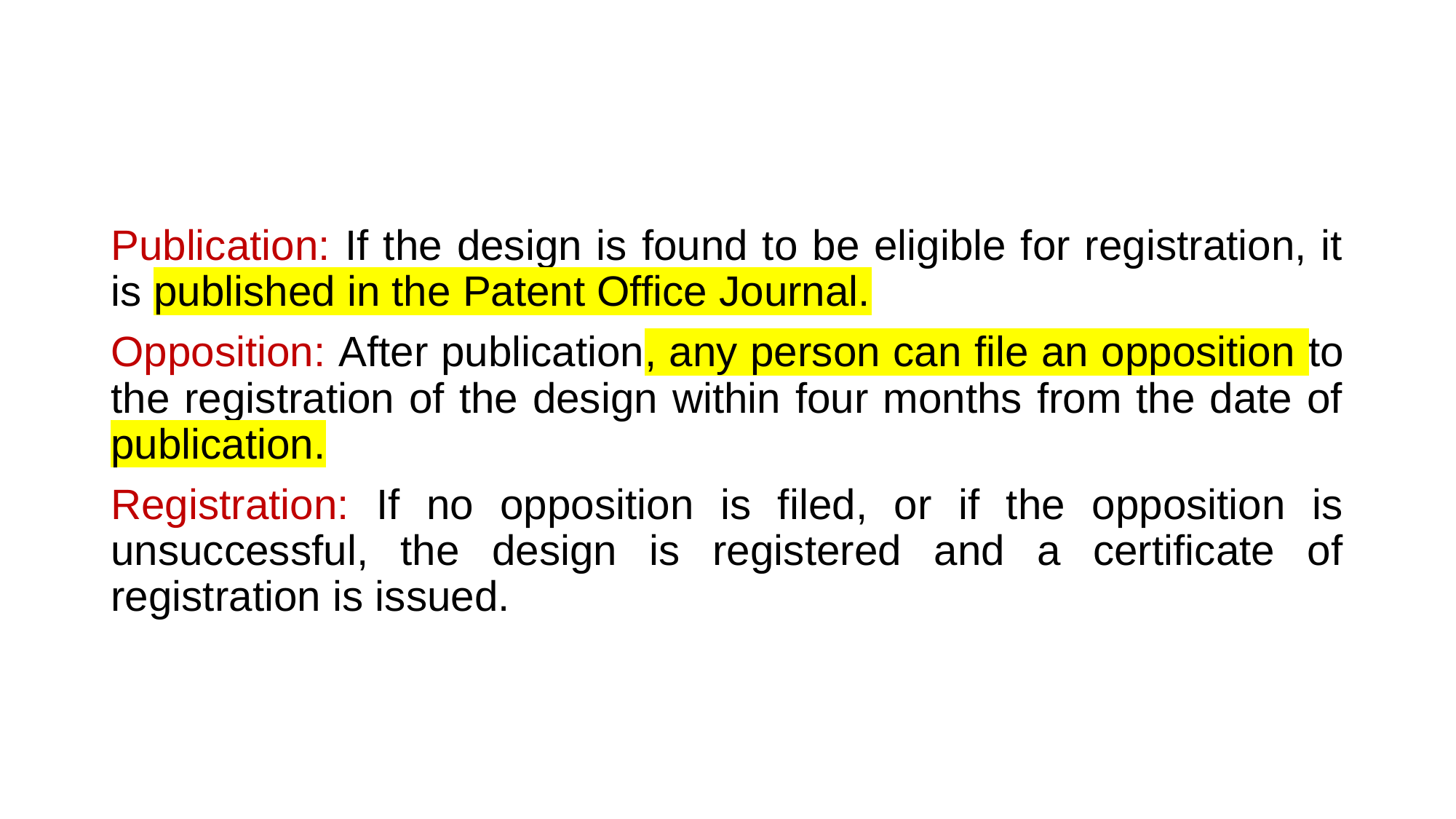

#
Publication: If the design is found to be eligible for registration, it is published in the Patent Office Journal.
Opposition: After publication, any person can file an opposition to the registration of the design within four months from the date of publication.
Registration: If no opposition is filed, or if the opposition is unsuccessful, the design is registered and a certificate of registration is issued.